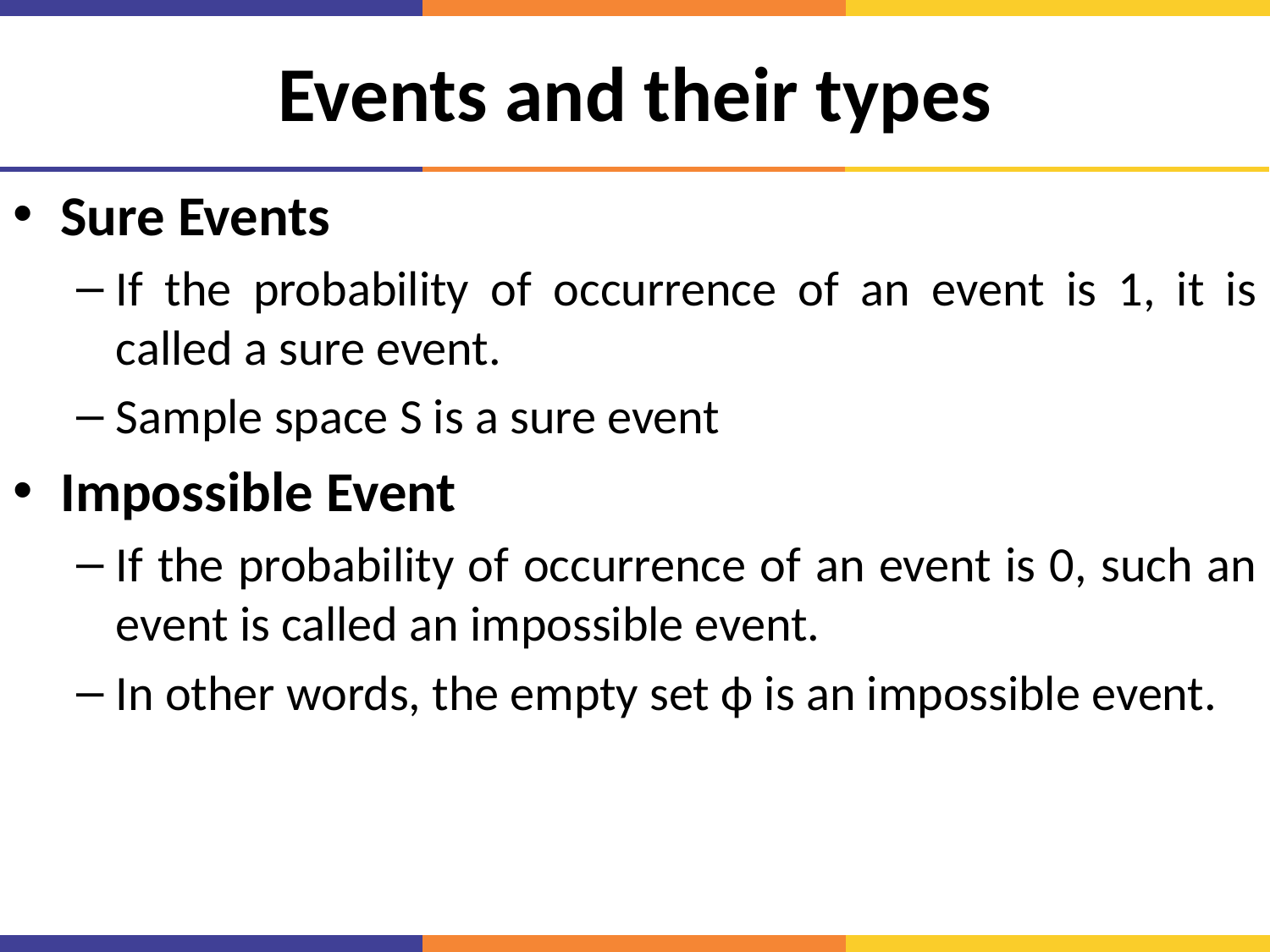

# Events and their types
Sure Events
If the probability of occurrence of an event is 1, it is called a sure event.
Sample space S is a sure event
Impossible Event
If the probability of occurrence of an event is 0, such an event is called an impossible event.
In other words, the empty set ϕ is an impossible event.